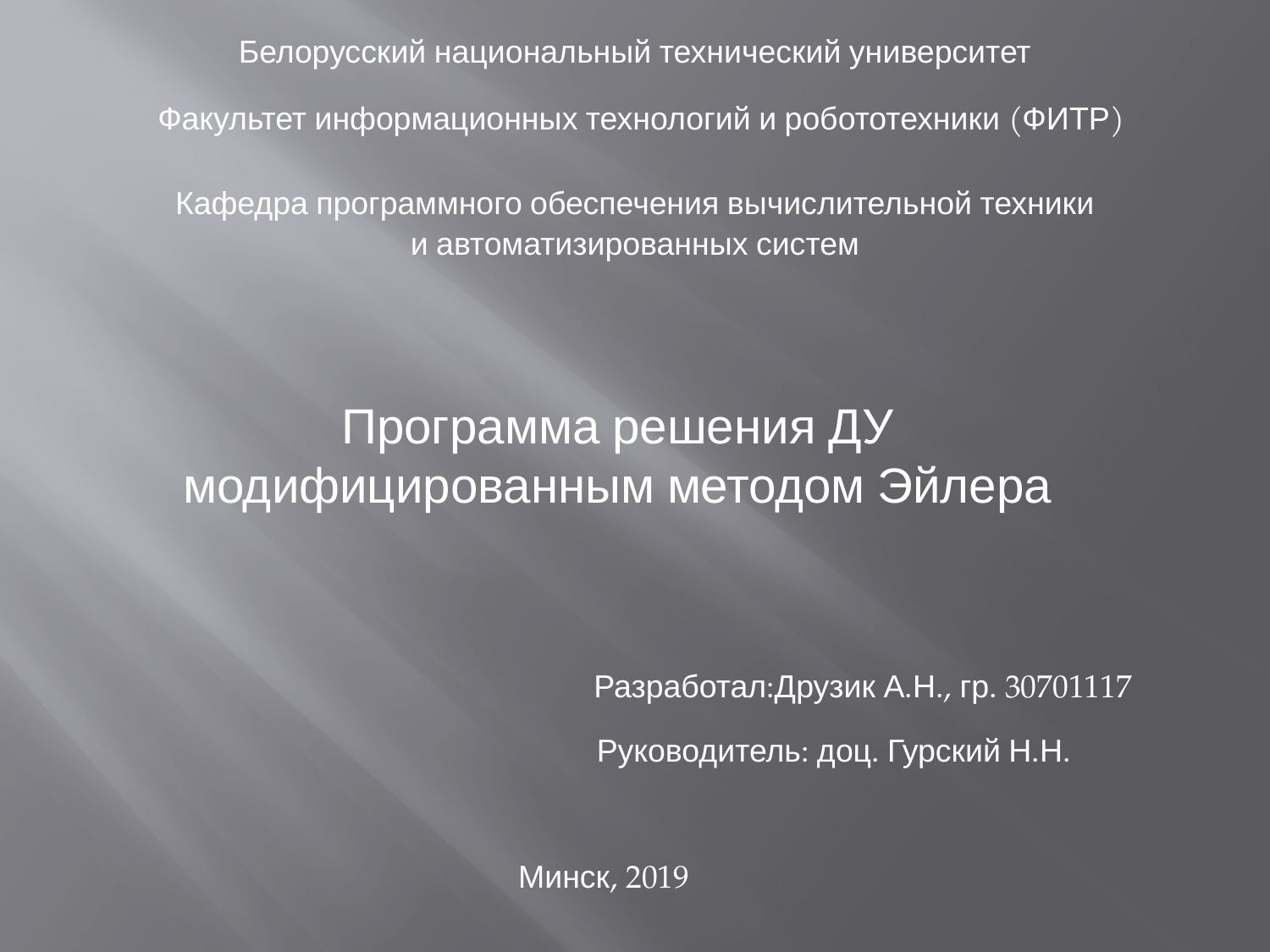

Белорусский национальный технический университет
Факультет информационных технологий и робототехники (ФИТР)
Кафедра программного обеспечения вычислительной техники
и автоматизированных систем
Программа решения ДУ модифицированным методом Эйлера
Разработал:Друзик А.Н., гр. 30701117
Руководитель: доц. Гурский Н.Н.
Минск, 2019